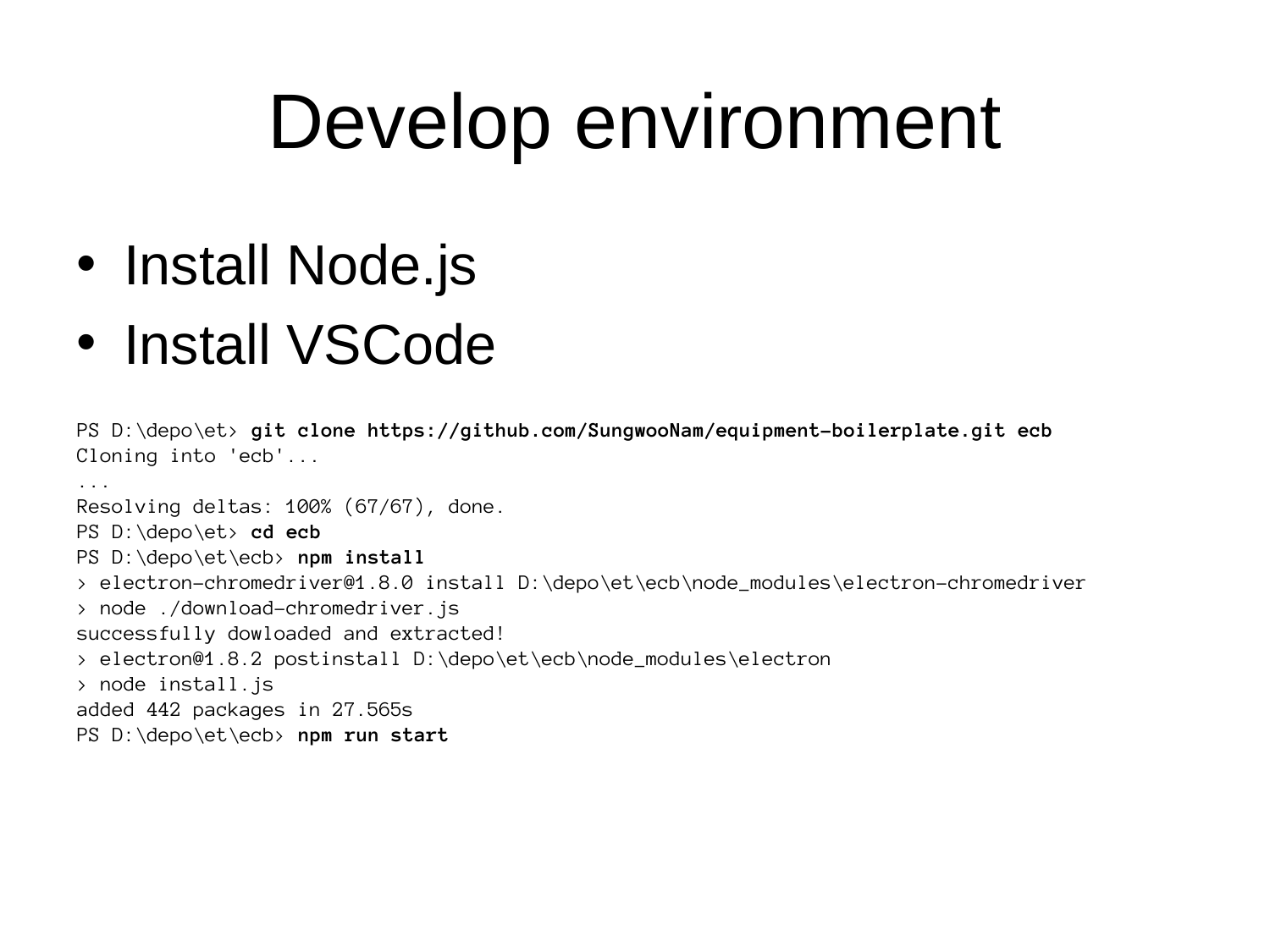

# Develop environment
Install Node.js
Install VSCode
PS D:\depo\et> git clone https://github.com/SungwooNam/equipment-boilerplate.git ecb
Cloning into 'ecb'...
...
Resolving deltas: 100% (67/67), done.
PS D:\depo\et> cd ecb
PS D:\depo\et\ecb> npm install
> electron-chromedriver@1.8.0 install D:\depo\et\ecb\node_modules\electron-chromedriver
> node ./download-chromedriver.js
successfully dowloaded and extracted!
> electron@1.8.2 postinstall D:\depo\et\ecb\node_modules\electron
> node install.js
added 442 packages in 27.565s
PS D:\depo\et\ecb> npm run start